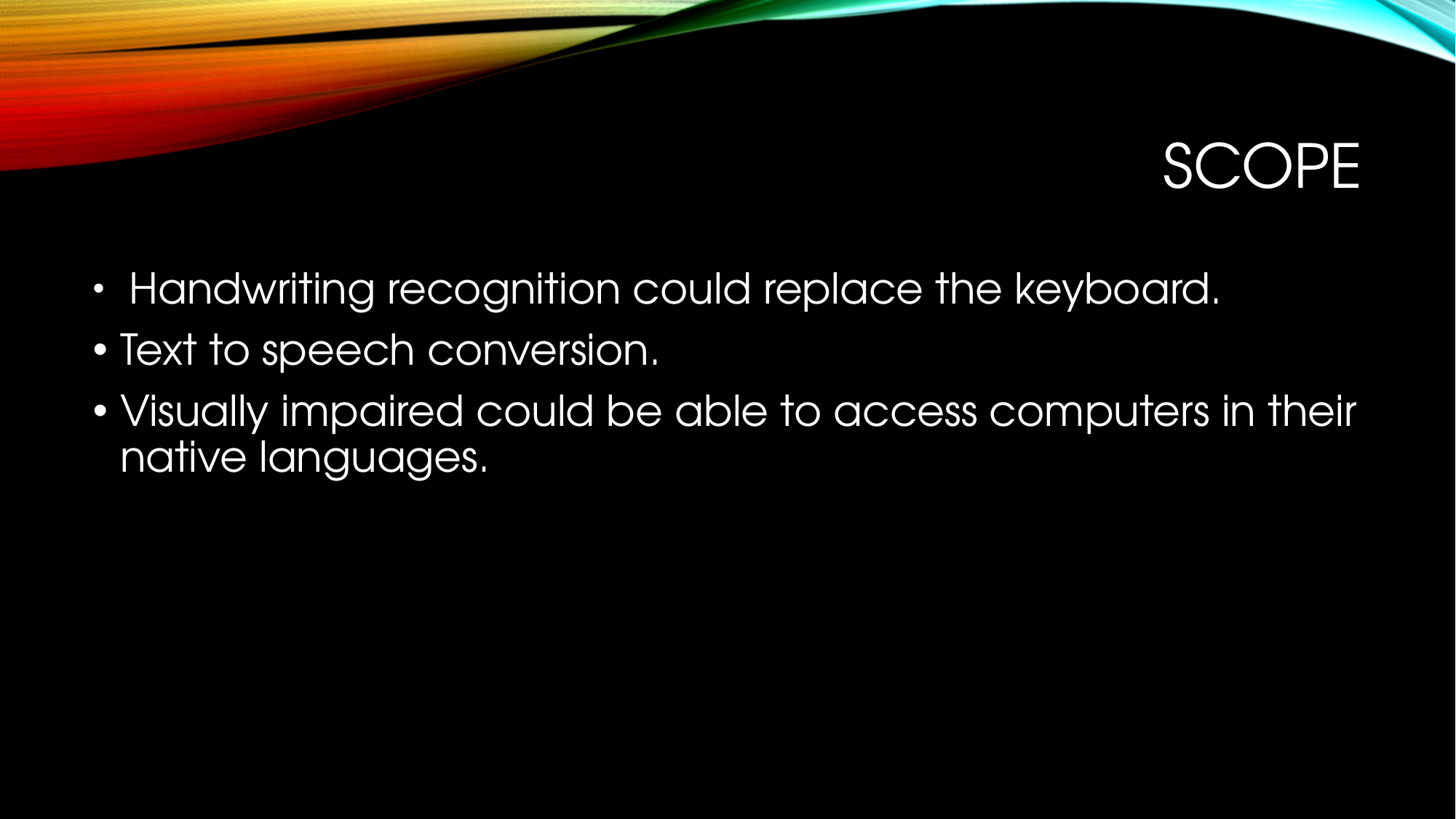

# scope
 Handwriting recognition could replace the keyboard.
Text to speech conversion.
Visually impaired could be able to access computers in their native languages.